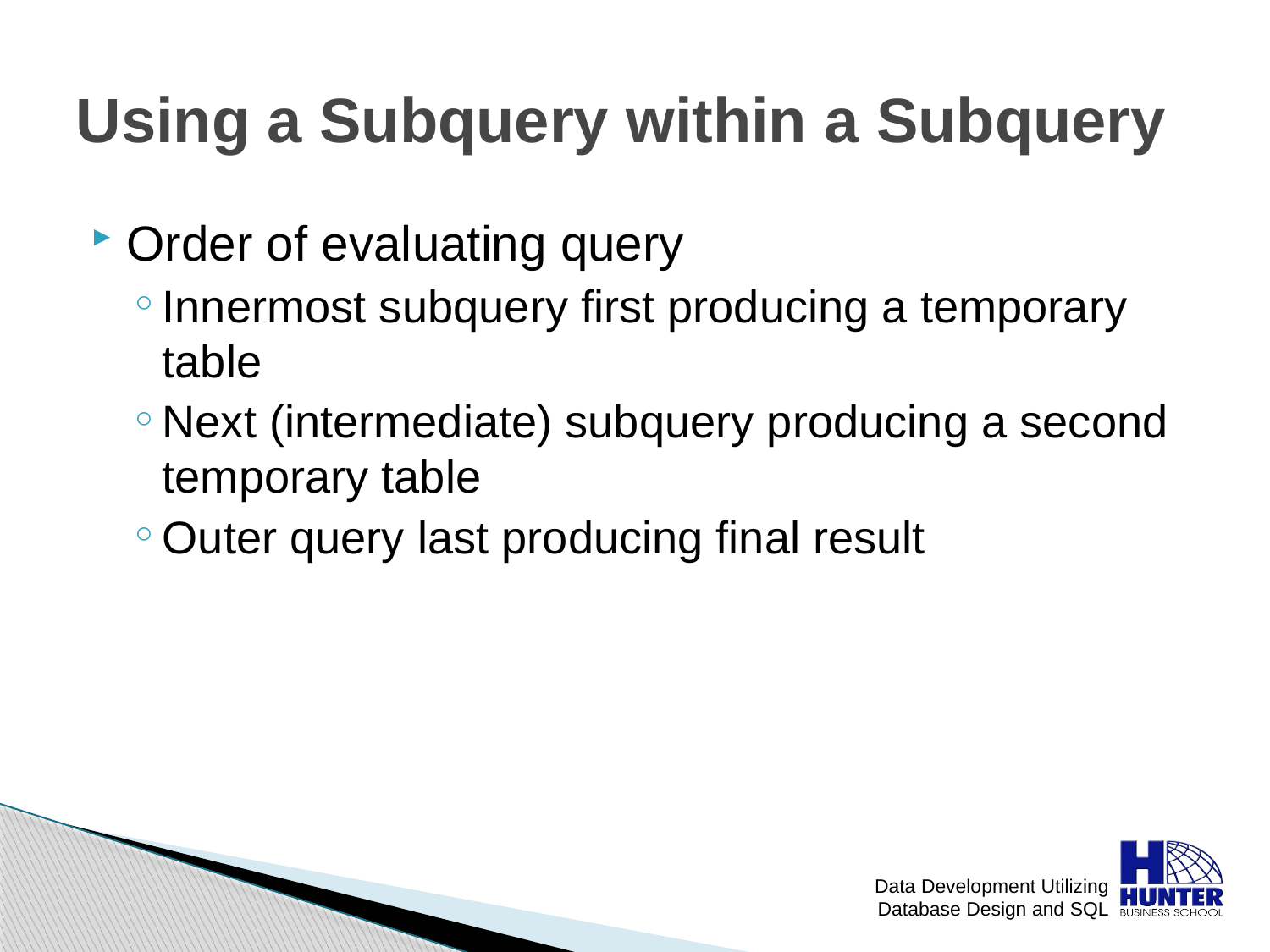

# Using a Subquery within a Subquery
Order of evaluating query
Innermost subquery first producing a temporary table
Next (intermediate) subquery producing a second temporary table
Outer query last producing final result